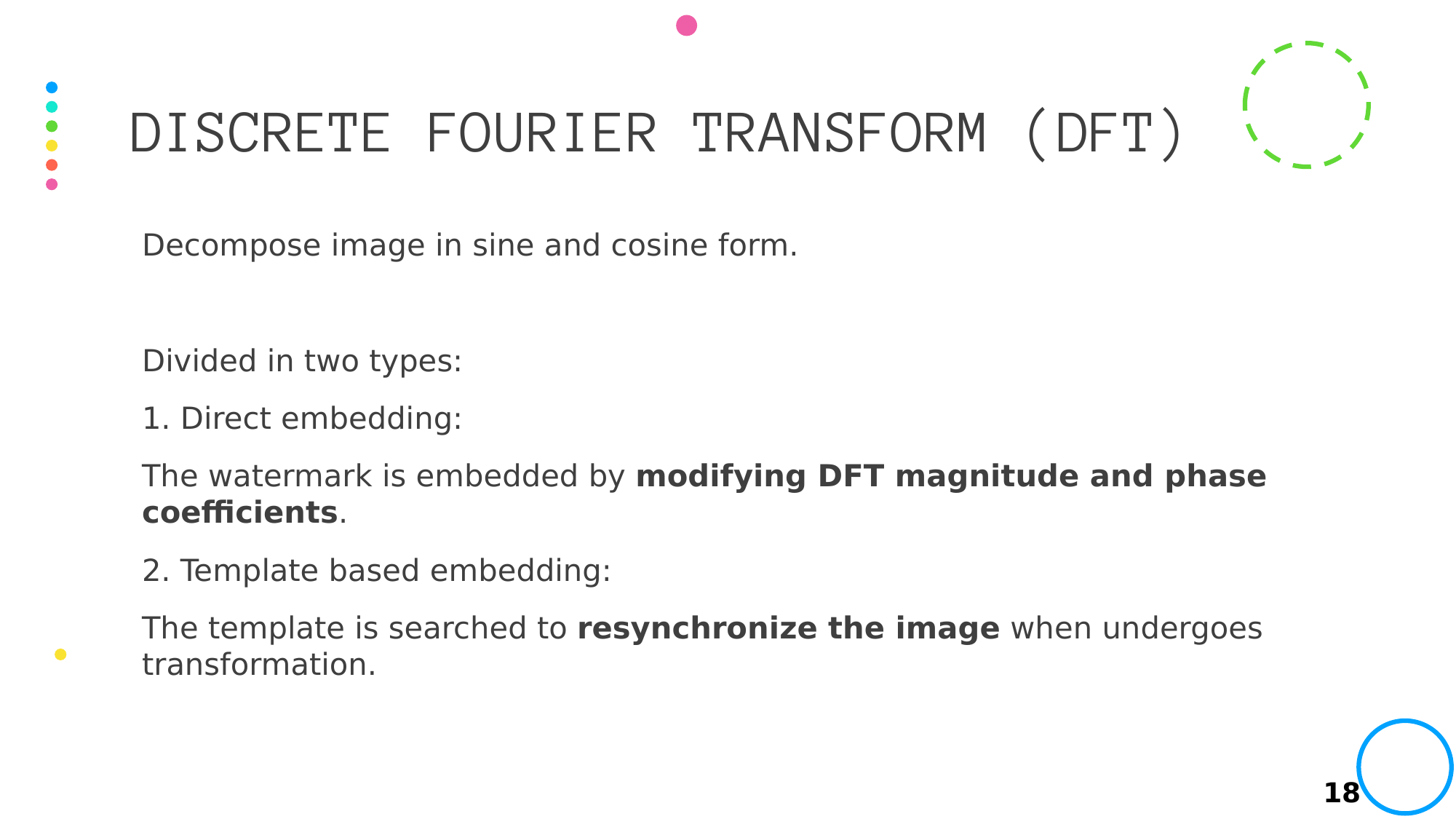

# DISCRETE FOURIER TRANSFORM (DFT)
Decompose image in sine and cosine form.

Divided in two types:
1. Direct embedding:
The watermark is embedded by modifying DFT magnitude and phase coefficients.
2. Template based embedding:
The template is searched to resynchronize the image when undergoes transformation.

18